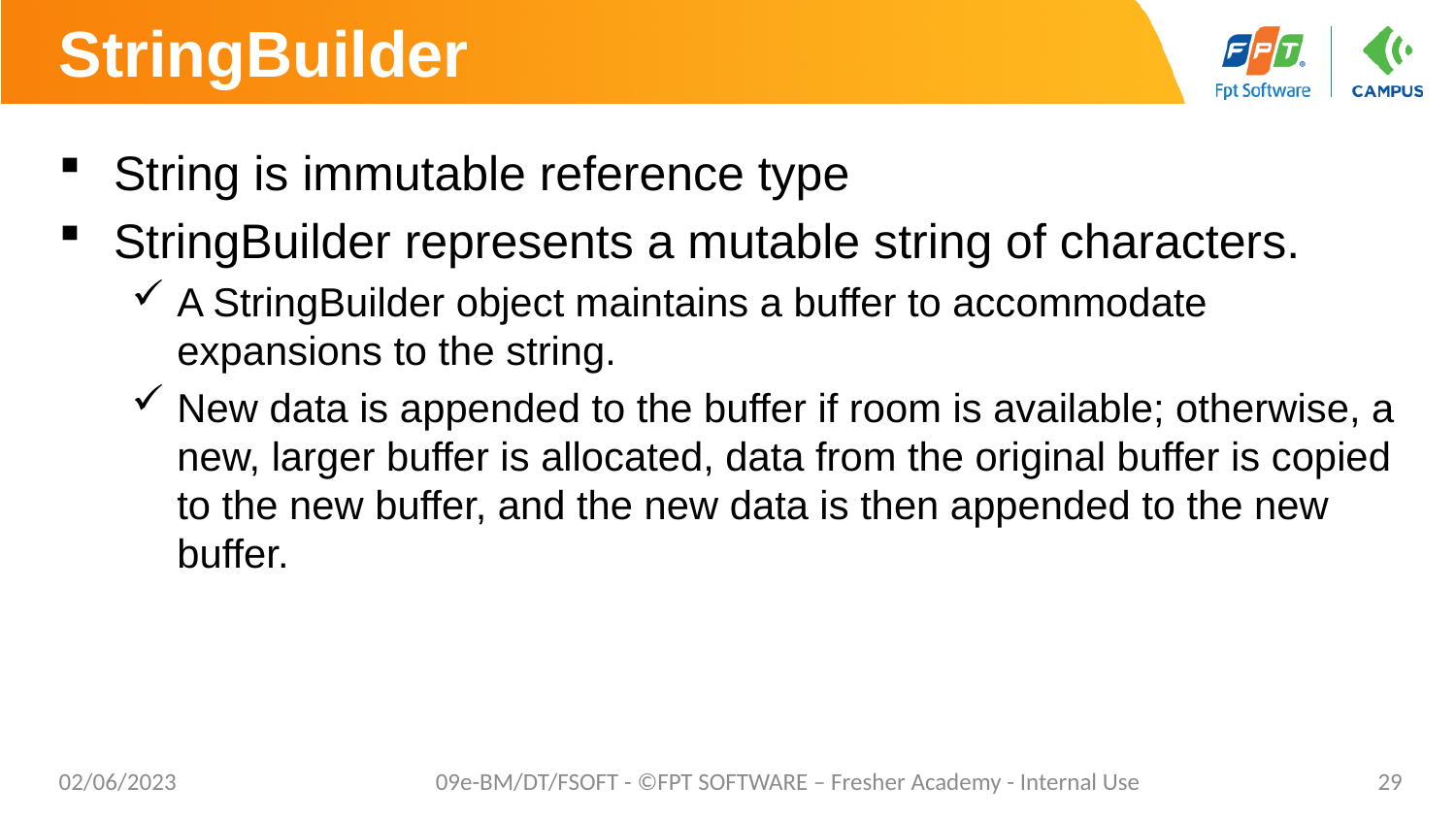

# StringBuilder
String is immutable reference type
StringBuilder represents a mutable string of characters.
A StringBuilder object maintains a buffer to accommodate expansions to the string.
New data is appended to the buffer if room is available; otherwise, a new, larger buffer is allocated, data from the original buffer is copied to the new buffer, and the new data is then appended to the new buffer.
02/06/2023
09e-BM/DT/FSOFT - ©FPT SOFTWARE – Fresher Academy - Internal Use
29